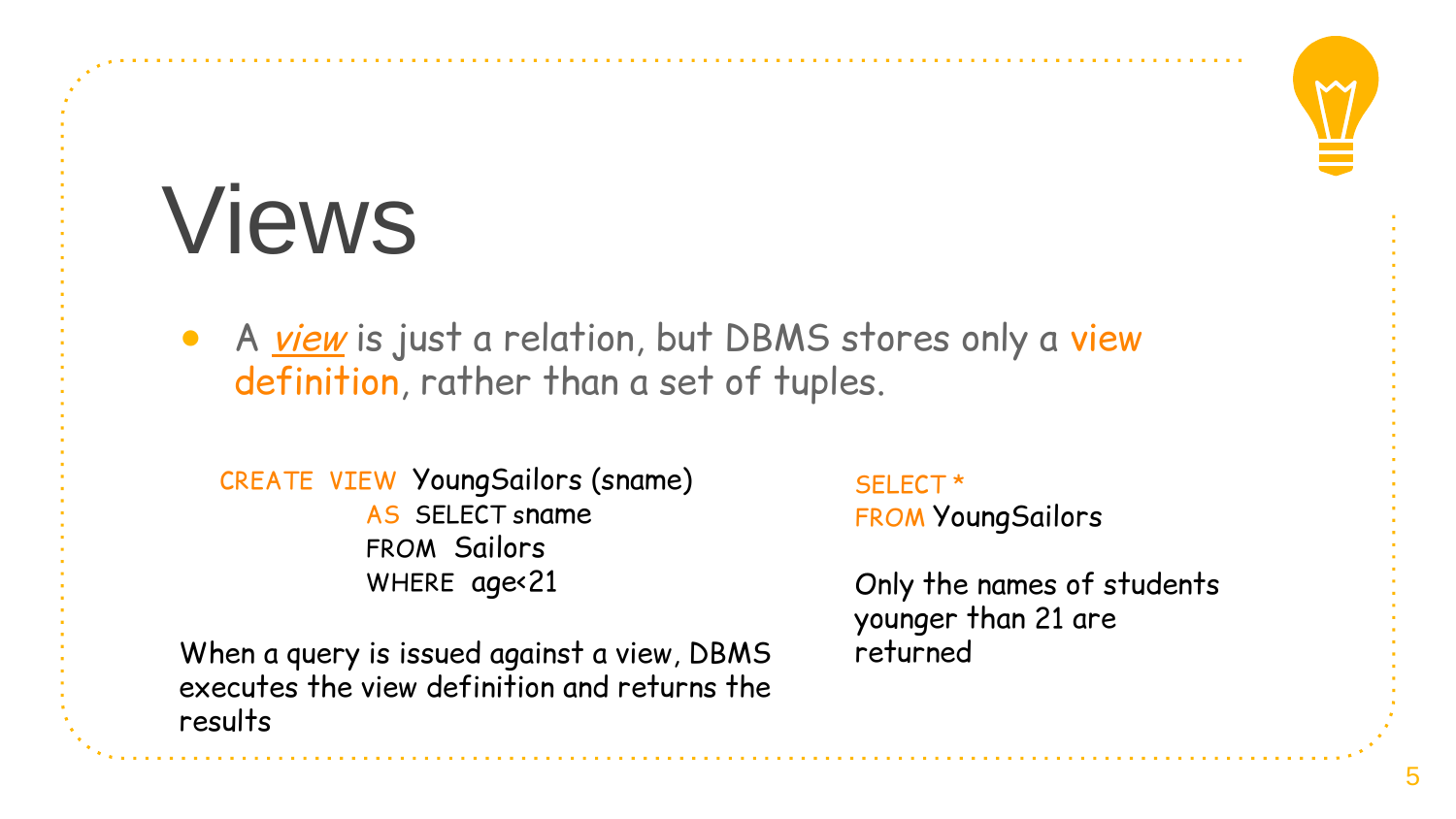

# Views
A view is just a relation, but DBMS stores only a view definition, rather than a set of tuples.
CREATE  VIEW  YoungSailors (sname)
	AS  SELECT sname
	FROM  Sailors
	WHERE  age<21
SELECT *
FROM YoungSailors

Only the names of students younger than 21 are returned
When a query is issued against a view, DBMS executes the view definition and returns the results
5